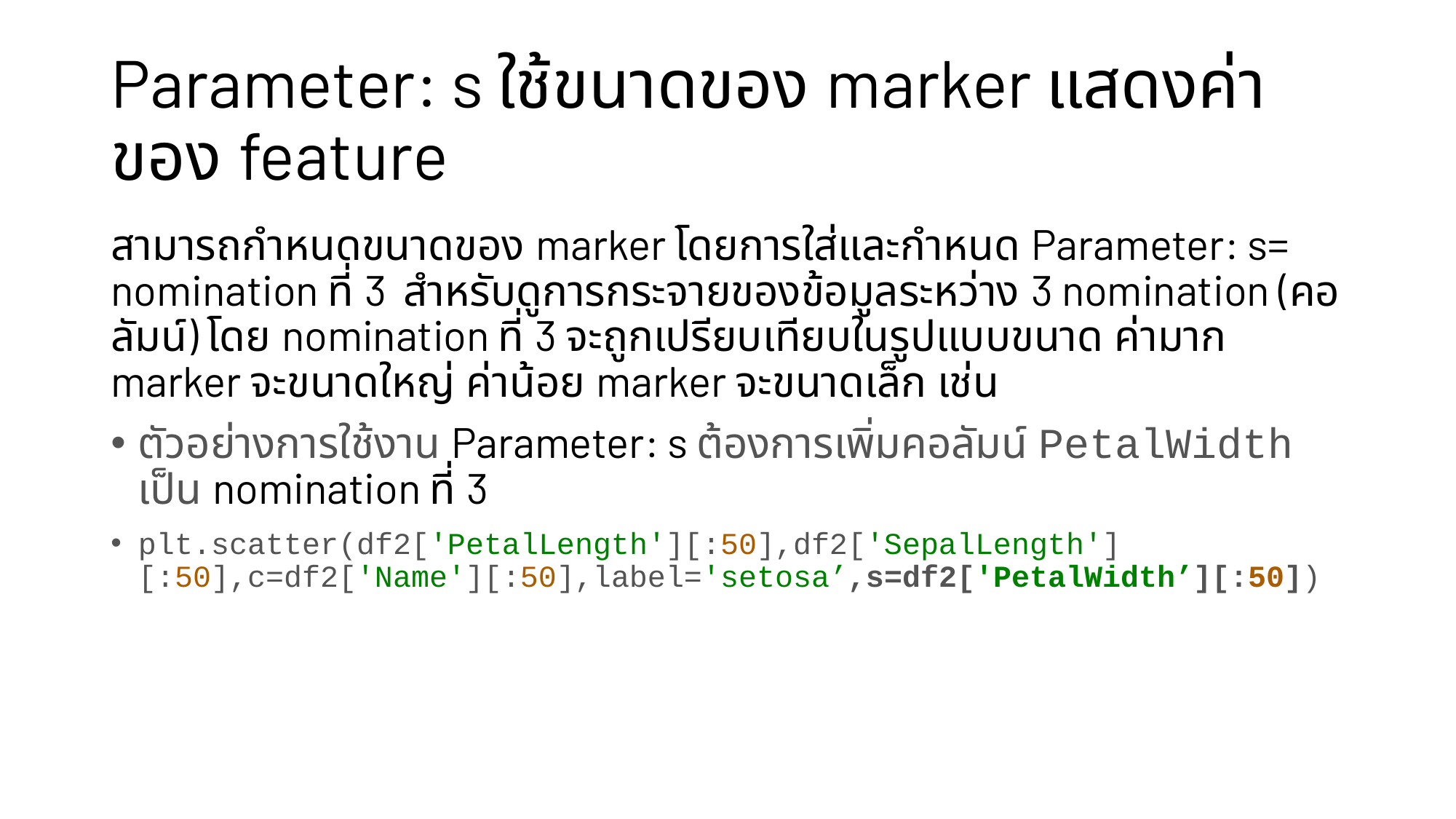

# Parameter: s ใช้ขนาดของ marker แสดงค่าของ feature
สามารถกำหนดขนาดของ marker โดยการใส่และกำหนด Parameter: s= nomination ที่ 3  สำหรับดูการกระจายของข้อมูลระหว่าง 3 nomination (คอลัมน์) โดย nomination ที่ 3 จะถูกเปรียบเทียบในรูปแบบขนาด ค่ามาก marker จะขนาดใหญ่ ค่าน้อย marker จะขนาดเล็ก เช่น
ตัวอย่างการใช้งาน Parameter: s ต้องการเพิ่มคอลัมน์ PetalWidth เป็น nomination ที่ 3
plt.scatter(df2['PetalLength'][:50],df2['SepalLength'][:50],c=df2['Name'][:50],label='setosa’,s=df2['PetalWidth’][:50])